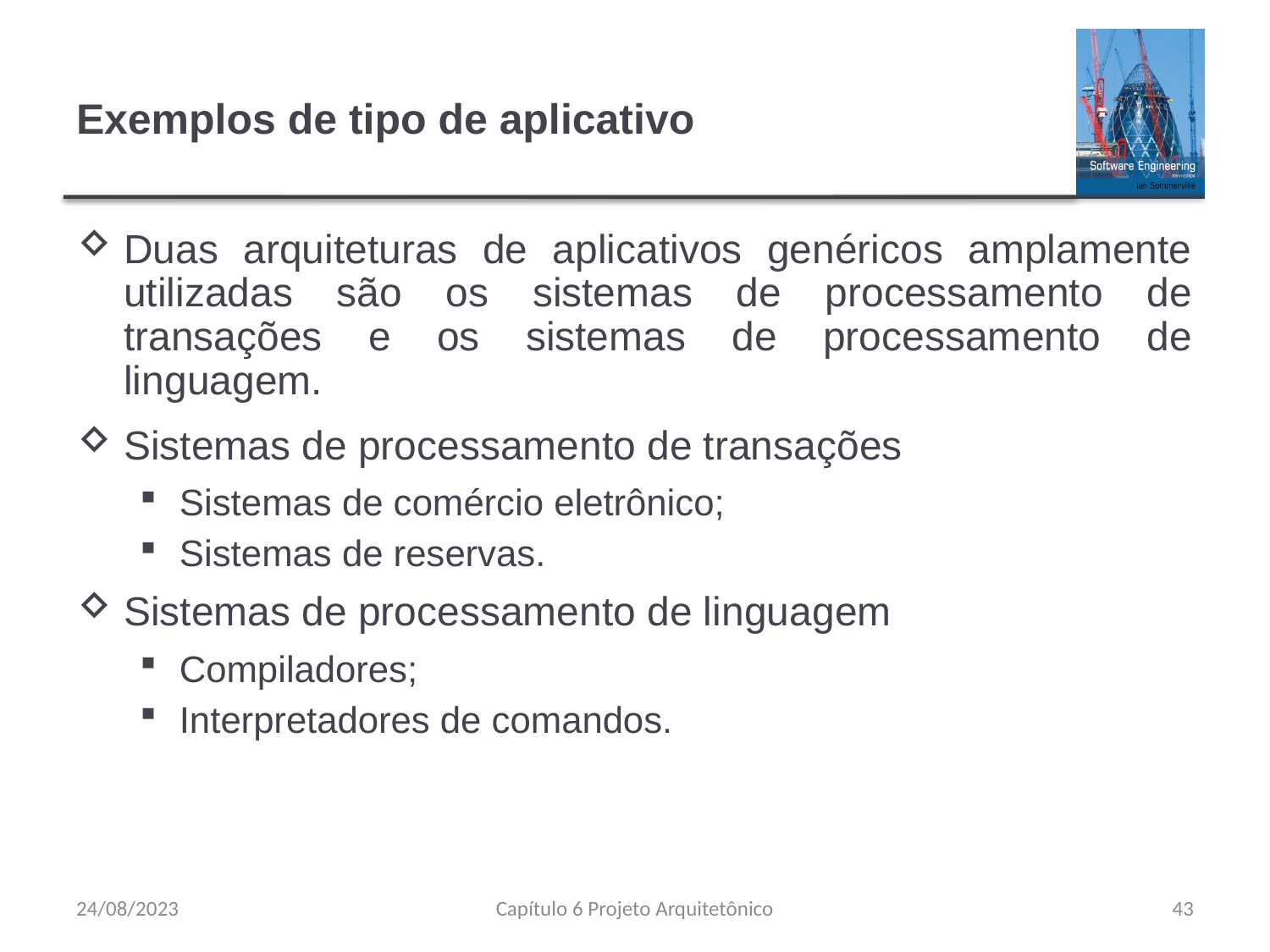

# Exemplos de tipo de aplicativo
Duas arquiteturas de aplicativos genéricos amplamente utilizadas são os sistemas de processamento de transações e os sistemas de processamento de linguagem.
Sistemas de processamento de transações
Sistemas de comércio eletrônico;
Sistemas de reservas.
Sistemas de processamento de linguagem
Compiladores;
Interpretadores de comandos.

24/08/2023
Capítulo 6 Projeto Arquitetônico
43